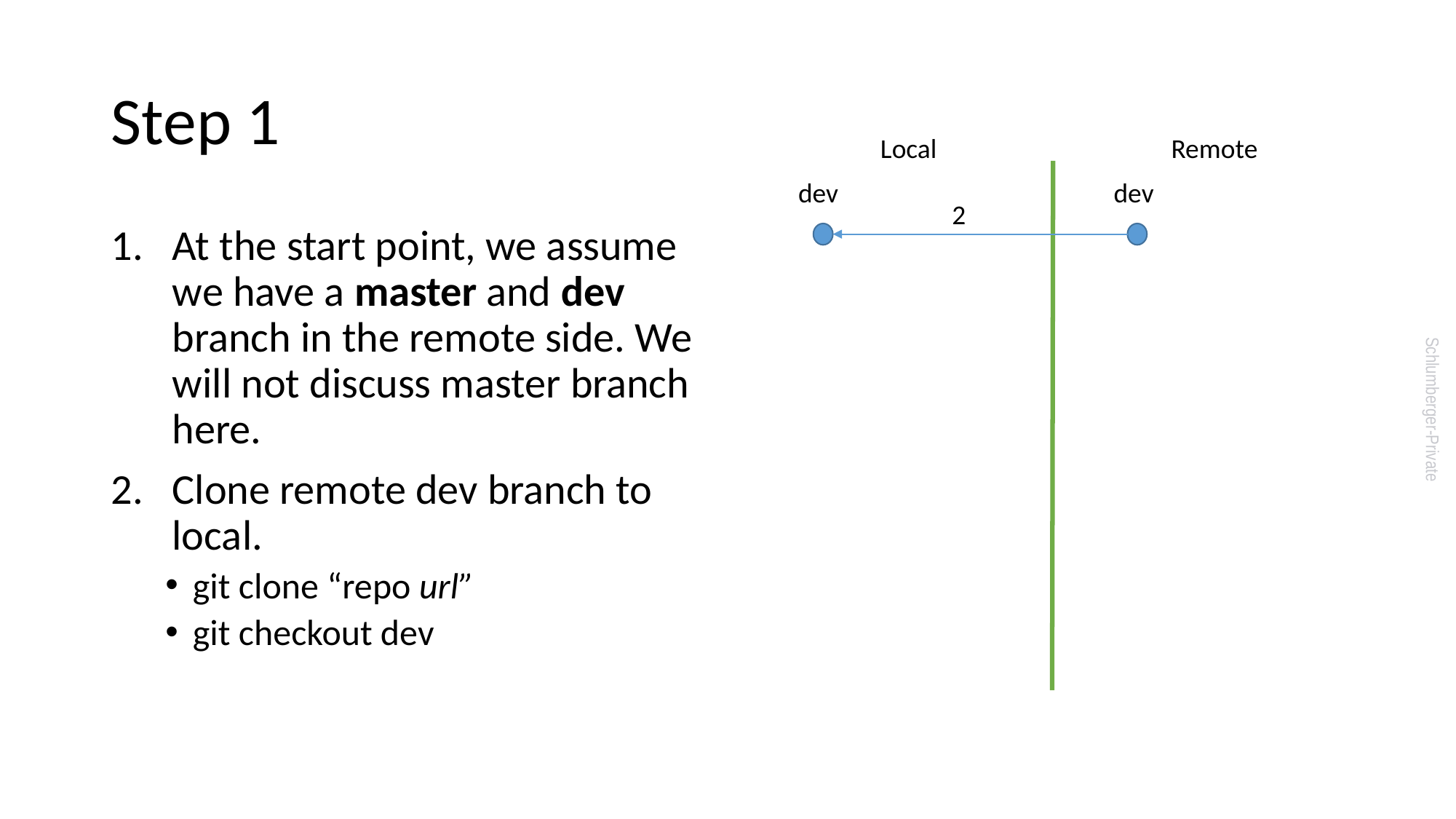

# Step 1
Local
Remote
dev
dev
2
At the start point, we assume we have a master and dev branch in the remote side. We will not discuss master branch here.
Clone remote dev branch to local.
git clone “repo url”
git checkout dev